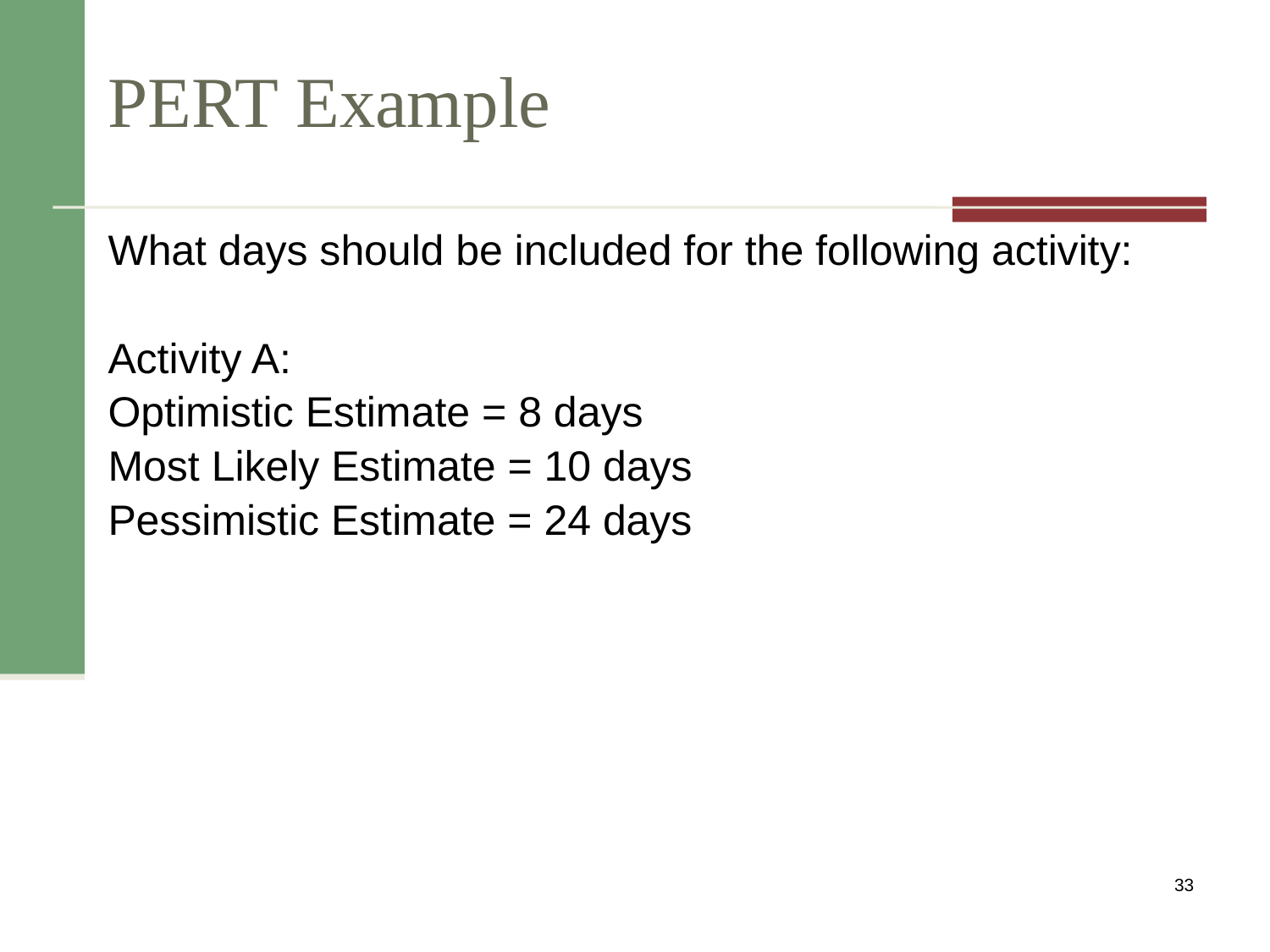

# PERT Example
What days should be included for the following activity:

Activity A:
Optimistic Estimate = 8 days
Most Likely Estimate = 10 days
Pessimistic Estimate = 24 days

33